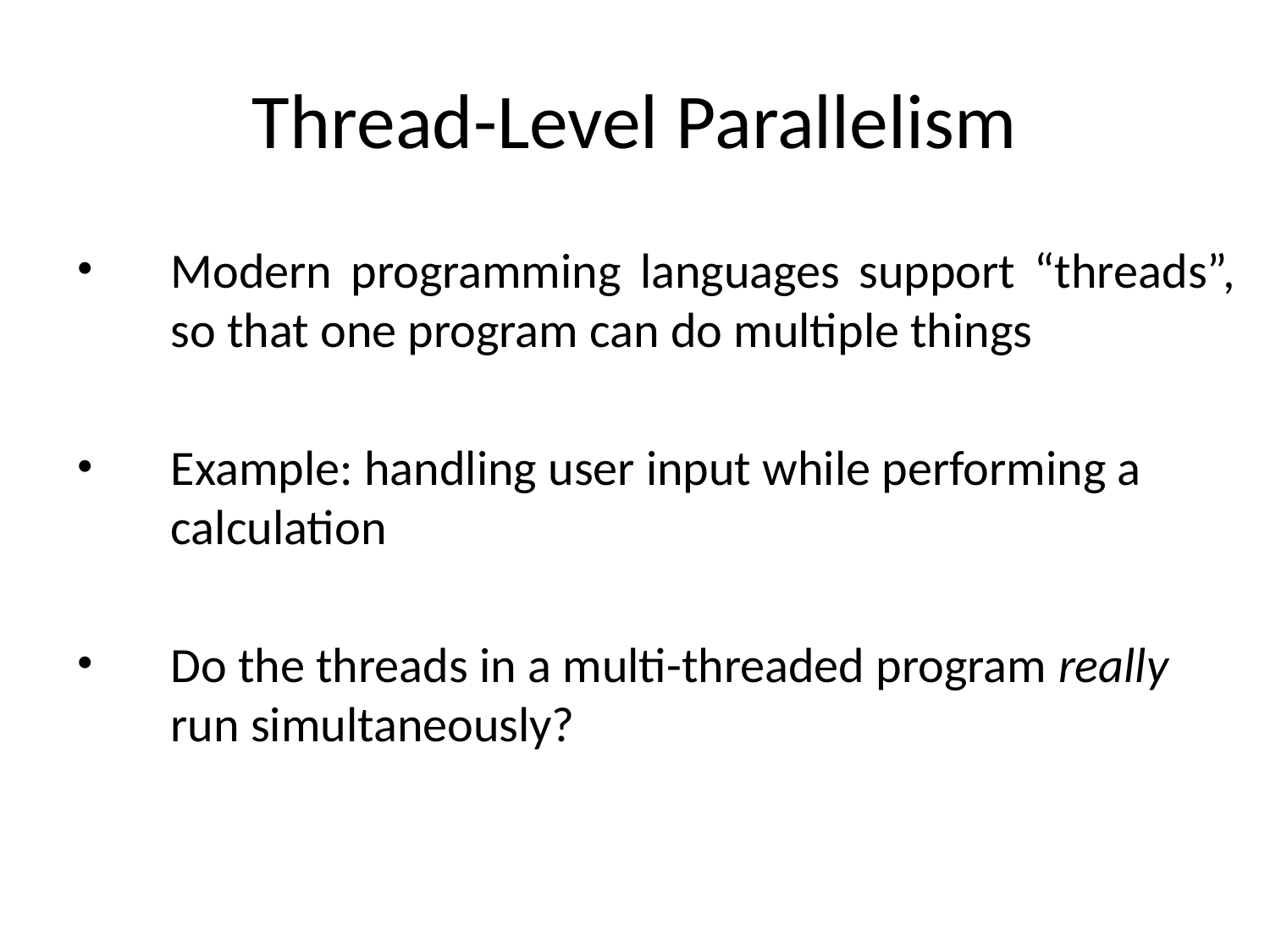

Thread-Level Parallelism
Modern programming languages support “threads”, so that one program can do multiple things

Example: handling user input while performing a calculation

Do the threads in a multi-threaded program really run simultaneously?